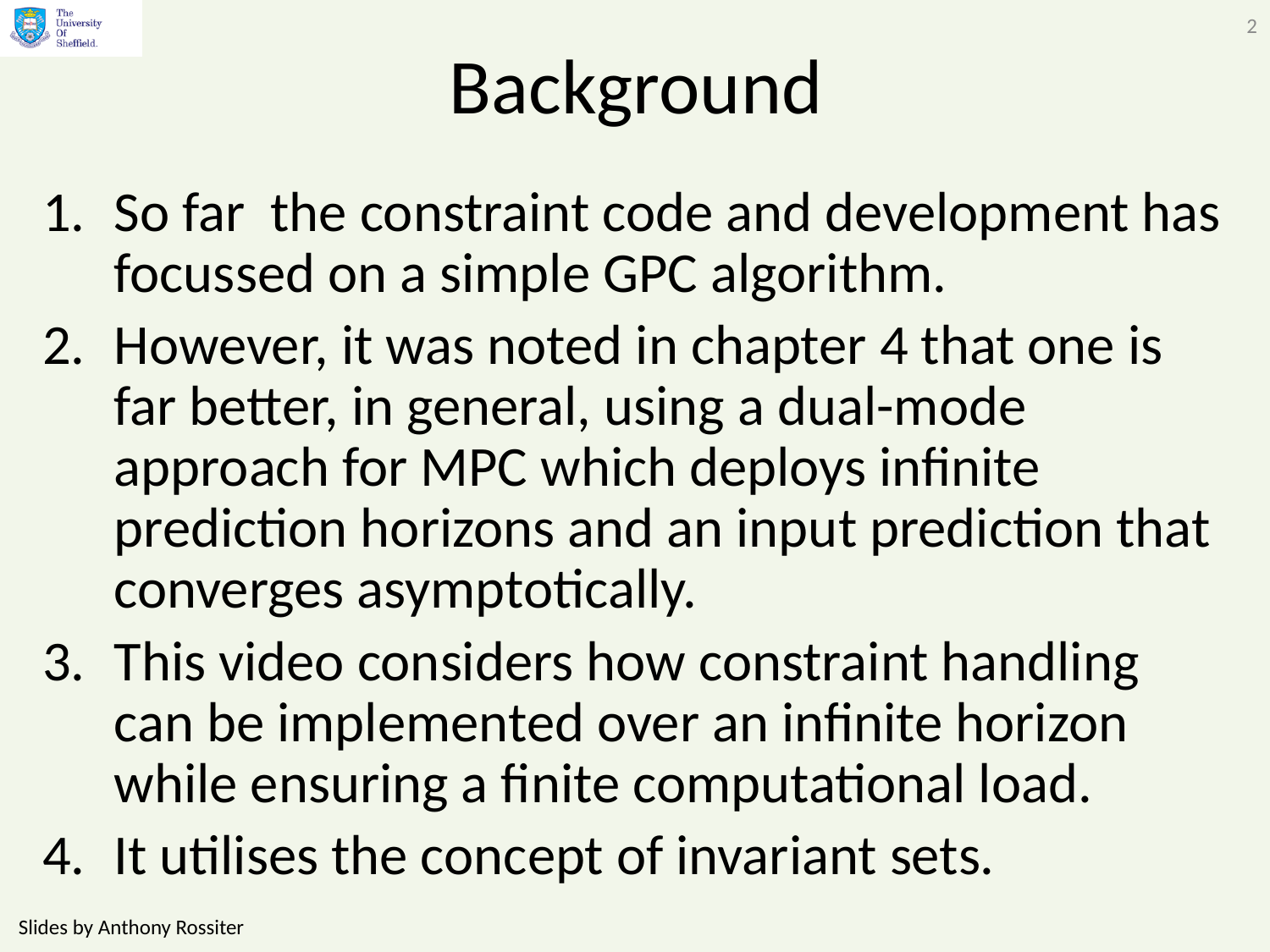

2
# Background
So far  the constraint code and development has focussed on a simple GPC algorithm.
However, it was noted in chapter 4 that one is far better, in general, using a dual-mode approach for MPC which deploys infinite prediction horizons and an input prediction that converges asymptotically.
This video considers how constraint handling can be implemented over an infinite horizon while ensuring a finite computational load.
It utilises the concept of invariant sets.
Slides by Anthony Rossiter